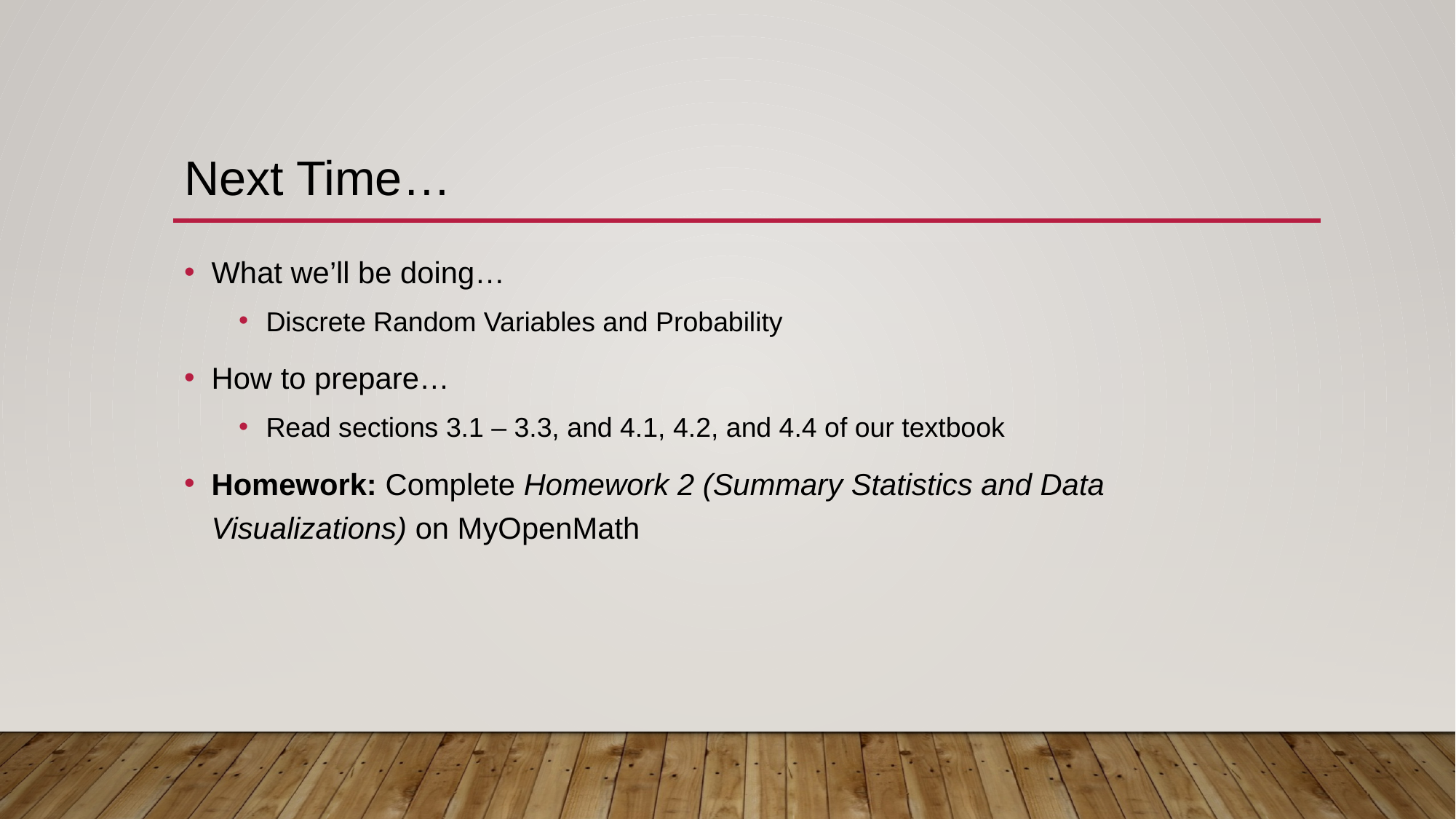

# Next Time…
What we’ll be doing…
Discrete Random Variables and Probability
How to prepare…
Read sections 3.1 – 3.3, and 4.1, 4.2, and 4.4 of our textbook
Homework: Complete Homework 2 (Summary Statistics and Data Visualizations) on MyOpenMath